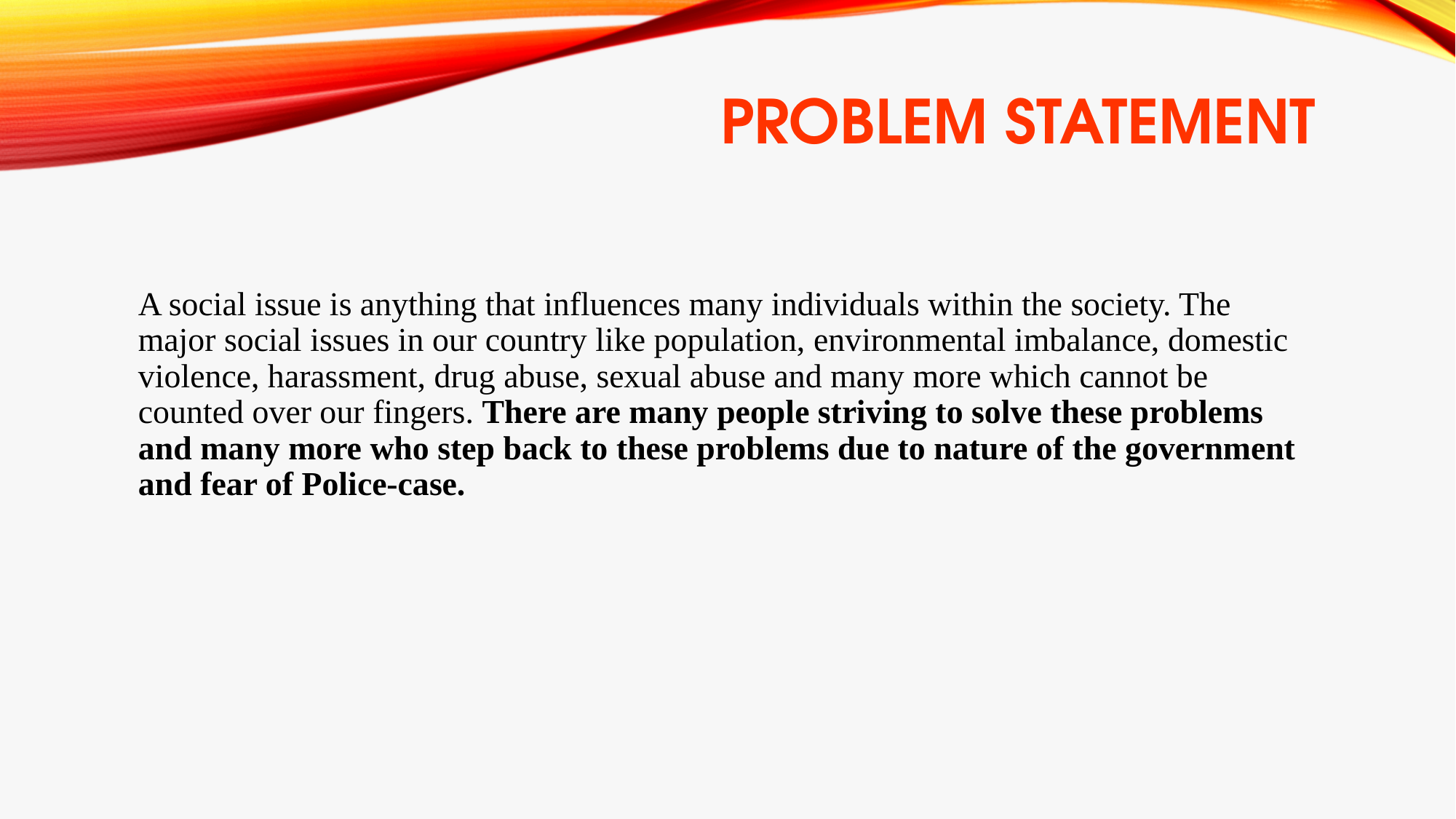

# PROBLEM STATEMENT
A social issue is anything that influences many individuals within the society. The major social issues in our country like population, environmental imbalance, domestic violence, harassment, drug abuse, sexual abuse and many more which cannot be counted over our fingers. There are many people striving to solve these problems and many more who step back to these problems due to nature of the government and fear of Police-case.